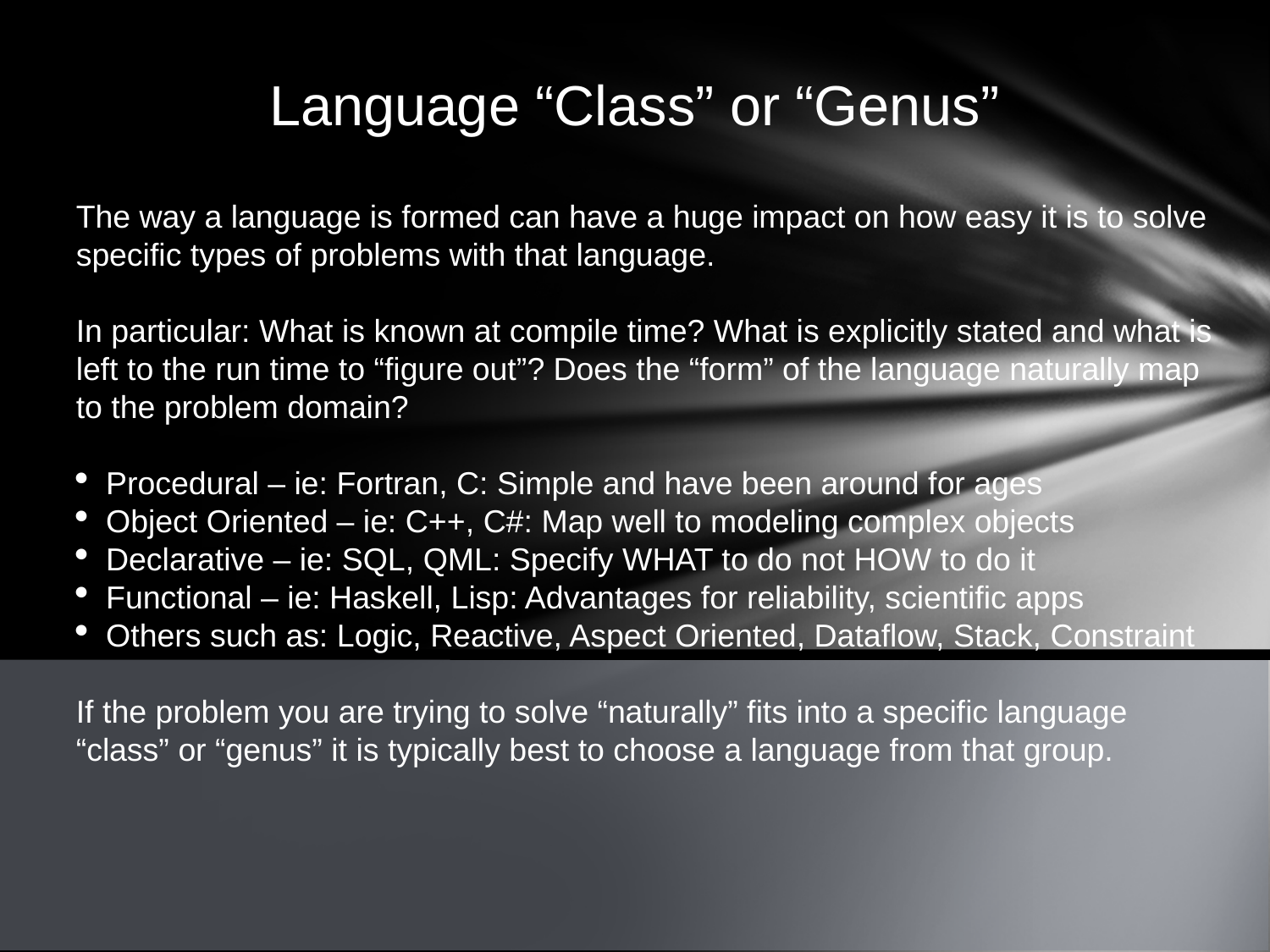

Language “Class” or “Genus”
The way a language is formed can have a huge impact on how easy it is to solve specific types of problems with that language.

In particular: What is known at compile time? What is explicitly stated and what is left to the run time to “figure out”? Does the “form” of the language naturally map to the problem domain?

Procedural – ie: Fortran, C: Simple and have been around for ages
Object Oriented – ie: C++, C#: Map well to modeling complex objects
Declarative – ie: SQL, QML: Specify WHAT to do not HOW to do it
Functional – ie: Haskell, Lisp: Advantages for reliability, scientific apps
Others such as: Logic, Reactive, Aspect Oriented, Dataflow, Stack, Constraint

If the problem you are trying to solve “naturally” fits into a specific language “class” or “genus” it is typically best to choose a language from that group.